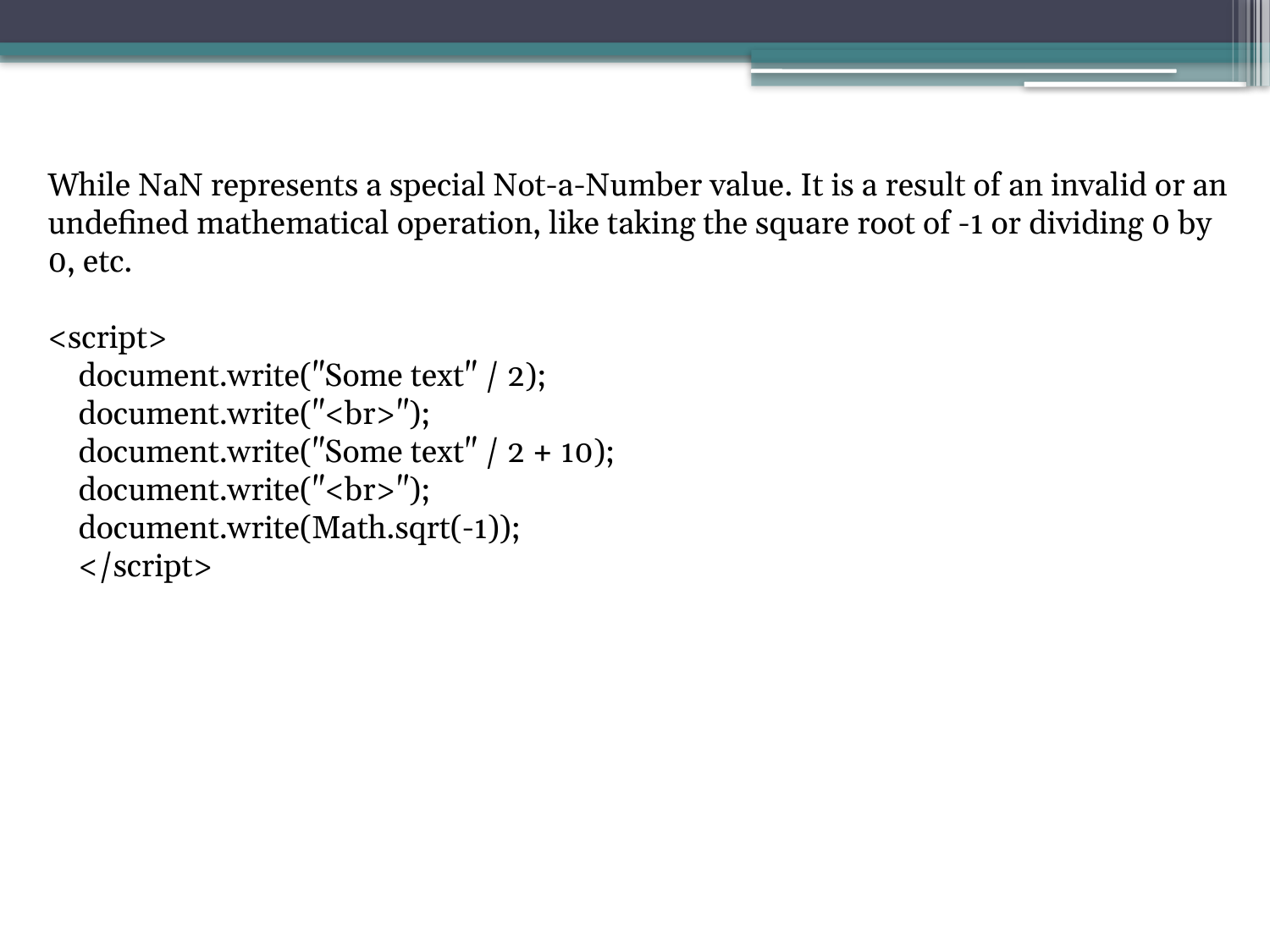

While NaN represents a special Not-a-Number value. It is a result of an invalid or an undefined mathematical operation, like taking the square root of -1 or dividing 0 by 0, etc.
<script>
    document.write("Some text" / 2);
    document.write("<br>");
    document.write("Some text" / 2 + 10);
    document.write("<br>");
    document.write(Math.sqrt(-1));
    </script>